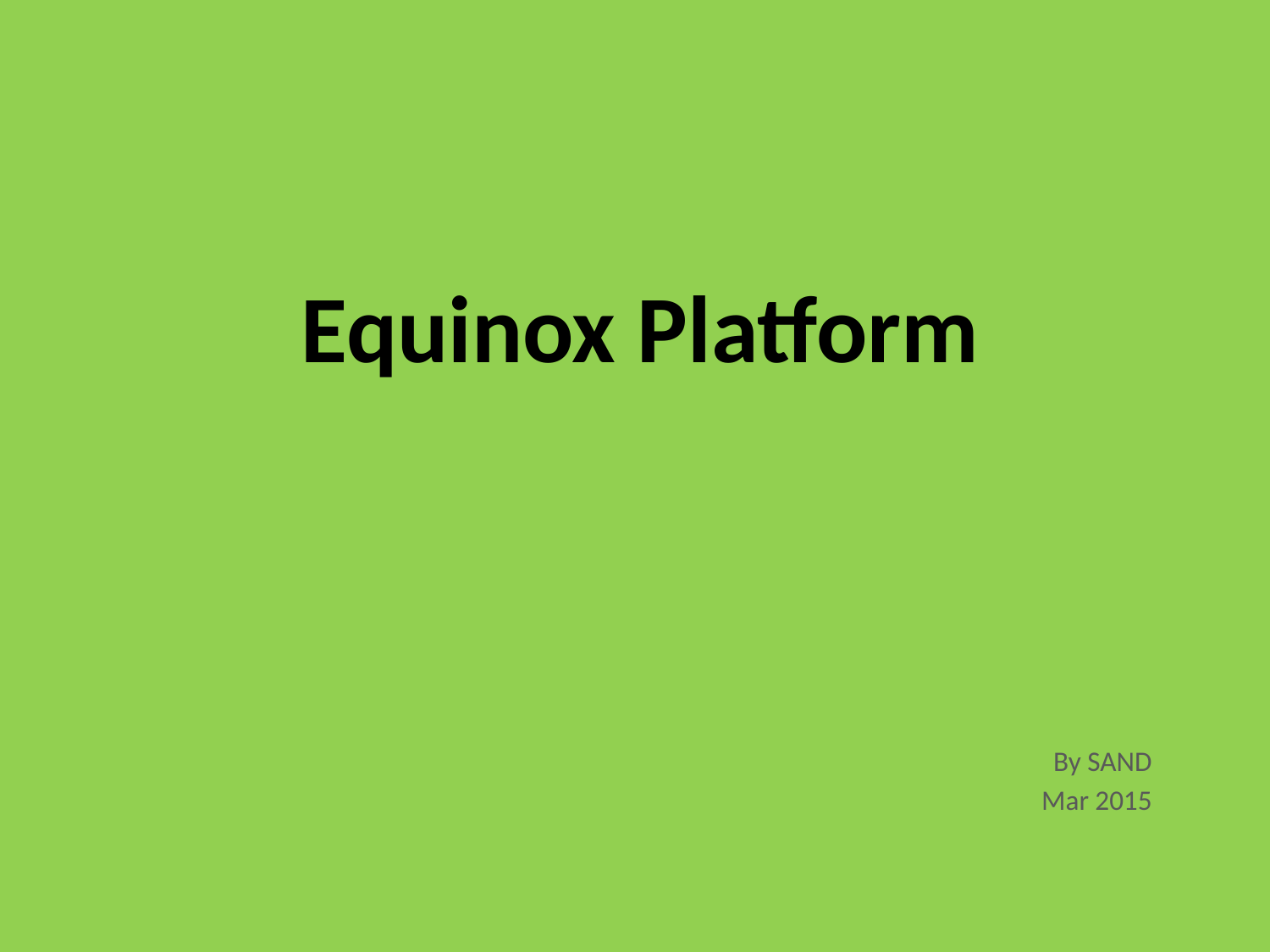

# Equinox Platform

By SAND
Mar 2015